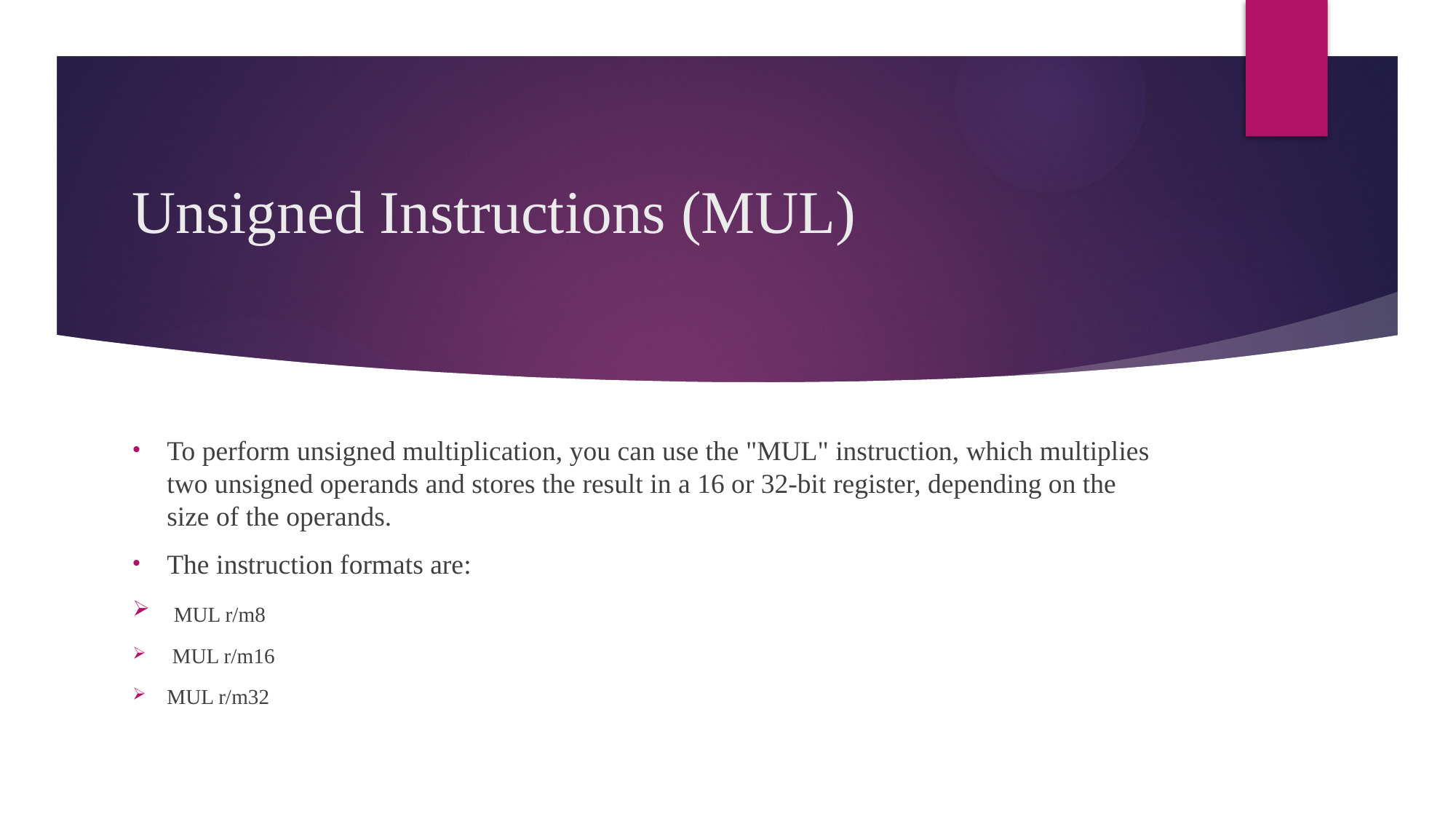

# Unsigned Instructions (MUL)
To perform unsigned multiplication, you can use the "MUL" instruction, which multiplies two unsigned operands and stores the result in a 16 or 32-bit register, depending on the size of the operands.
The instruction formats are:
 MUL r/m8
 MUL r/m16
MUL r/m32